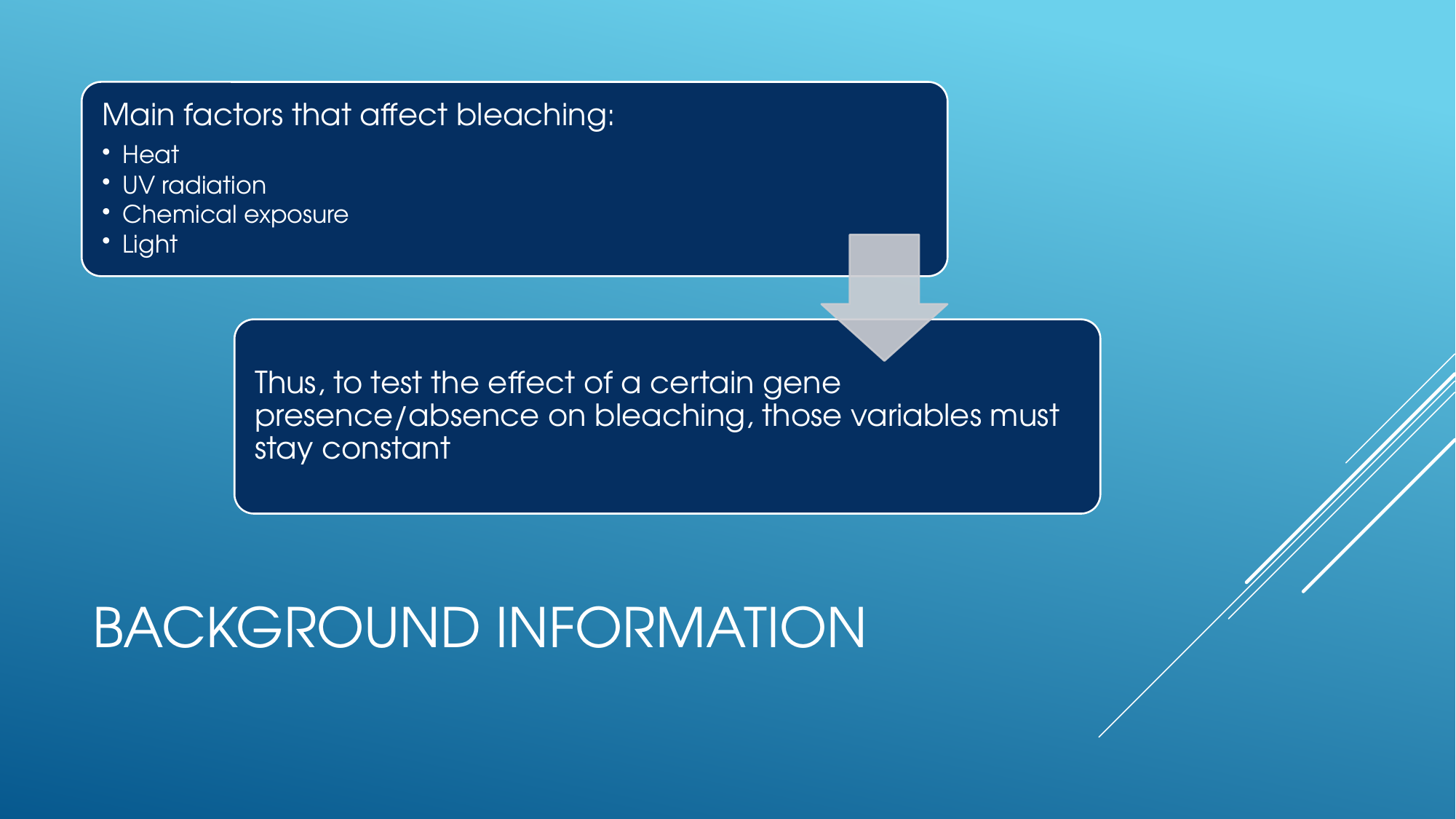

Main factors that affect bleaching:
Heat
UV radiation
Chemical exposure
Light
Thus, to test the effect of a certain gene presence/absence on bleaching, those variables must stay constant

# Background information